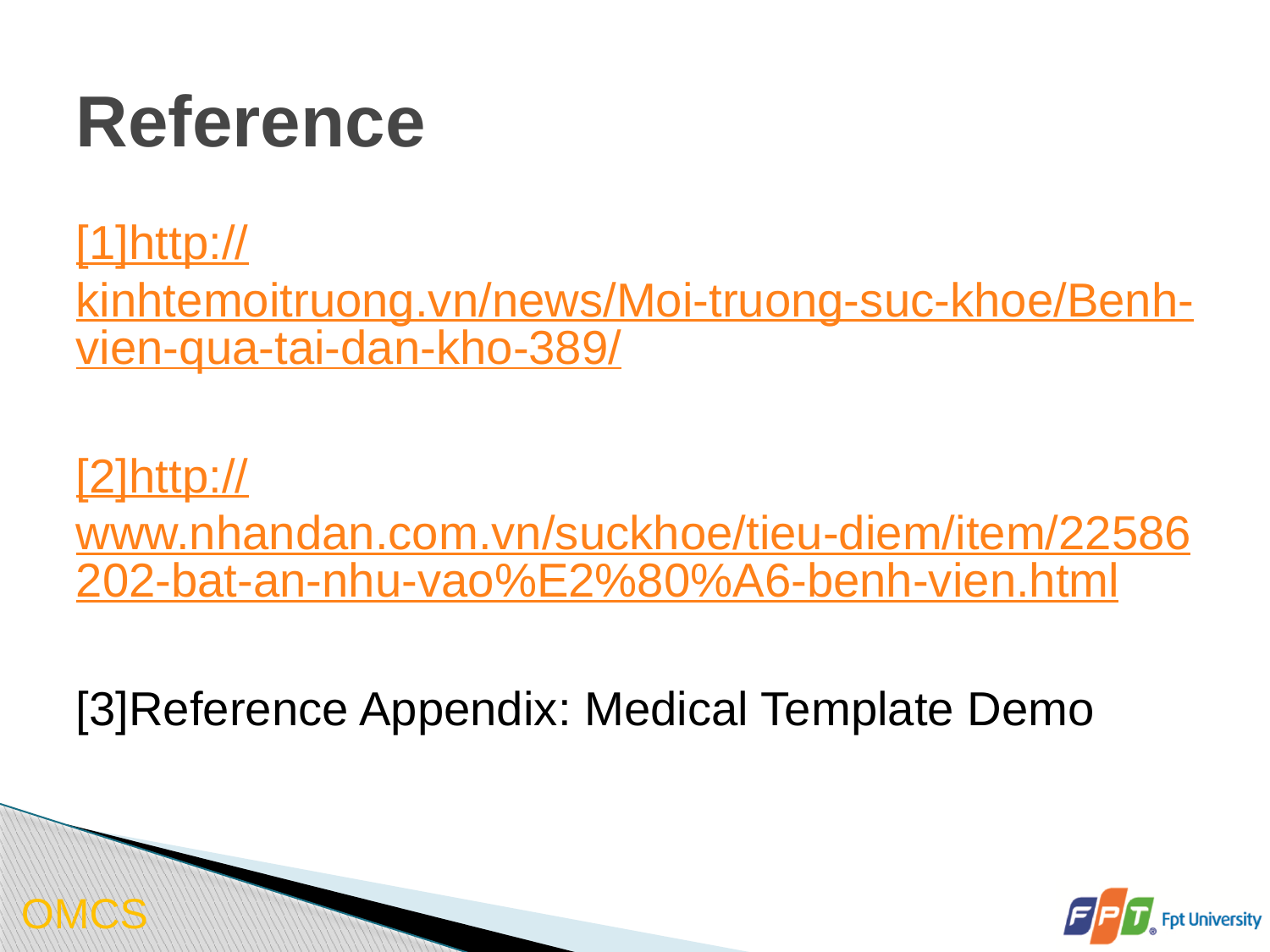

# Reference
[1]http://kinhtemoitruong.vn/news/Moi-truong-suc-khoe/Benh-vien-qua-tai-dan-kho-389/

[2]http://www.nhandan.com.vn/suckhoe/tieu-diem/item/22586202-bat-an-nhu-vao%E2%80%A6-benh-vien.html

[3]Reference Appendix: Medical Template Demo